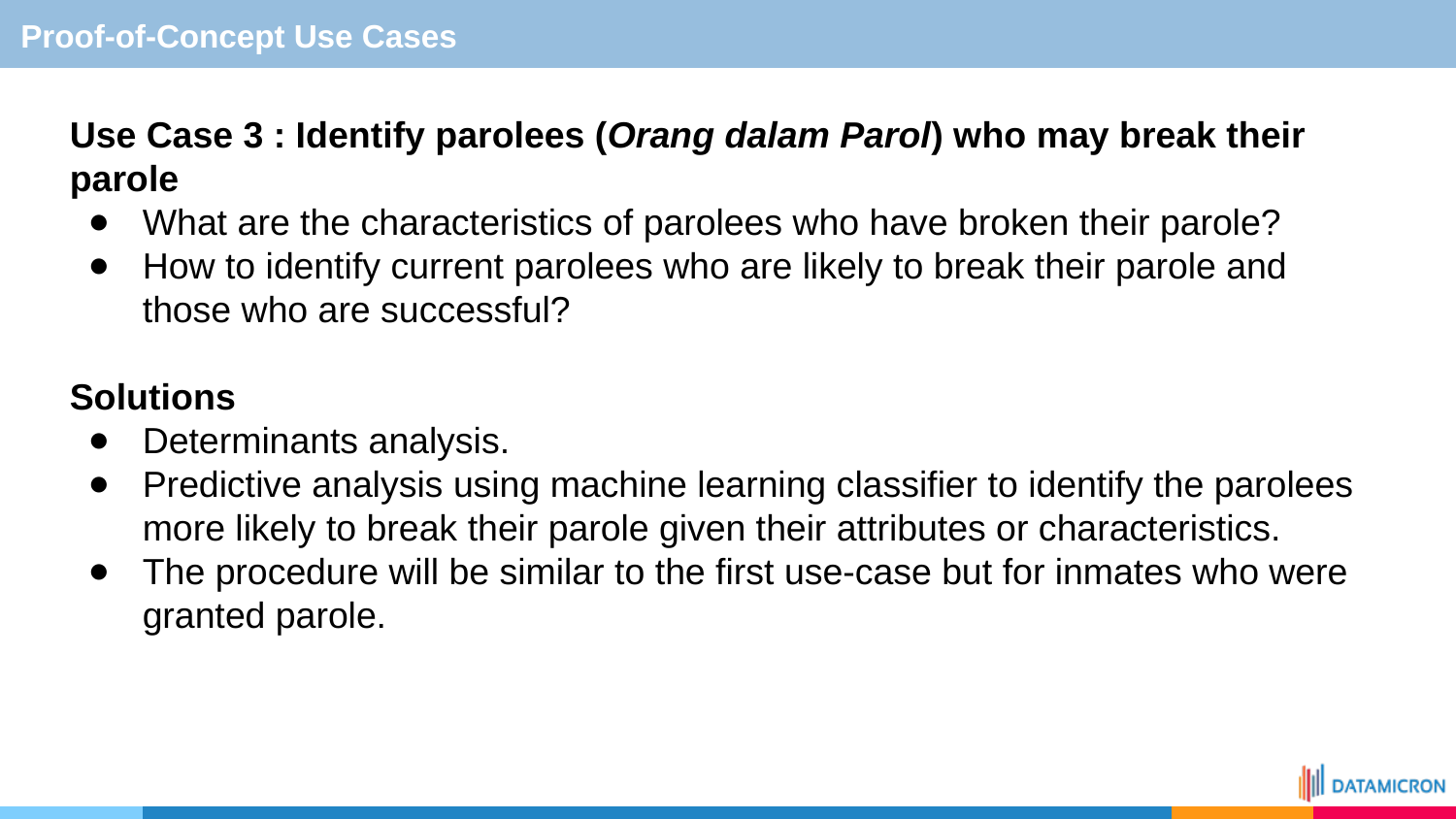

Proof-of-Concept Use Cases
Use Case 3 : Identify parolees (Orang dalam Parol) who may break their parole
What are the characteristics of parolees who have broken their parole?
How to identify current parolees who are likely to break their parole and those who are successful?

Solutions
Determinants analysis.
Predictive analysis using machine learning classifier to identify the parolees more likely to break their parole given their attributes or characteristics.
The procedure will be similar to the first use-case but for inmates who were granted parole.